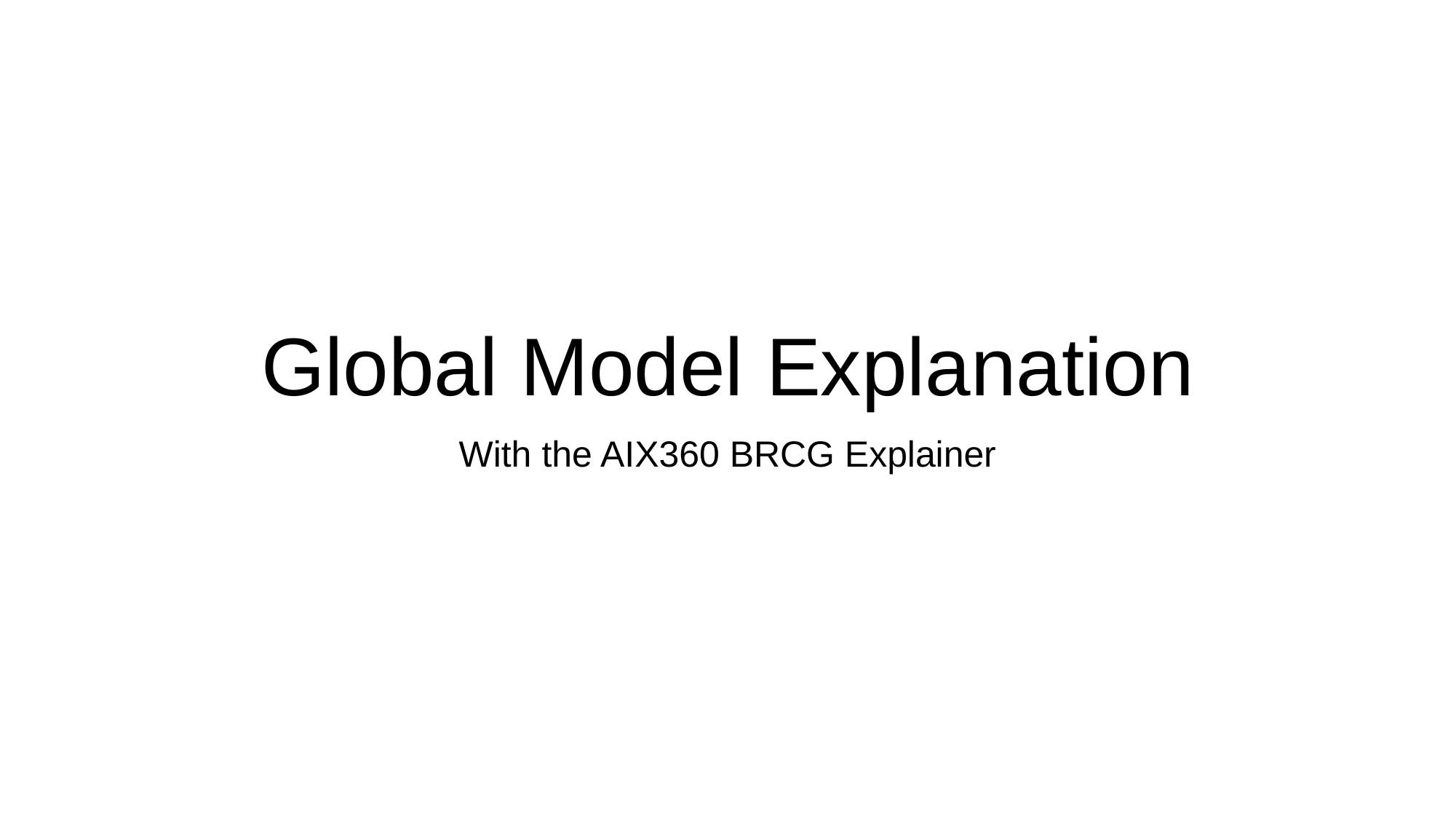

# Global Model Explanation
With the AIX360 BRCG Explainer